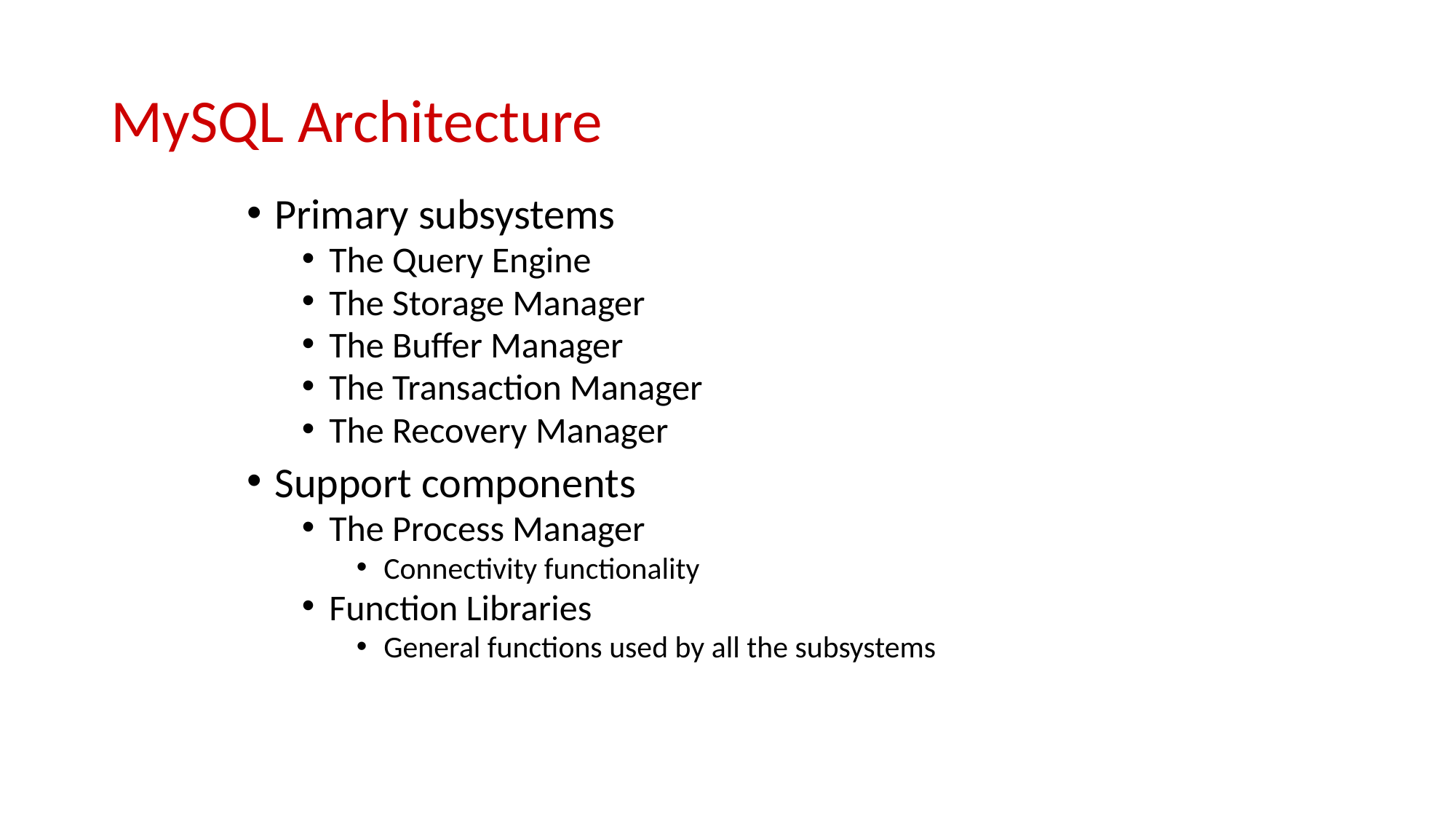

# MySQL Architecture
Primary subsystems
The Query Engine
The Storage Manager
The Buffer Manager
The Transaction Manager
The Recovery Manager
Support components
The Process Manager
Connectivity functionality
Function Libraries
General functions used by all the subsystems